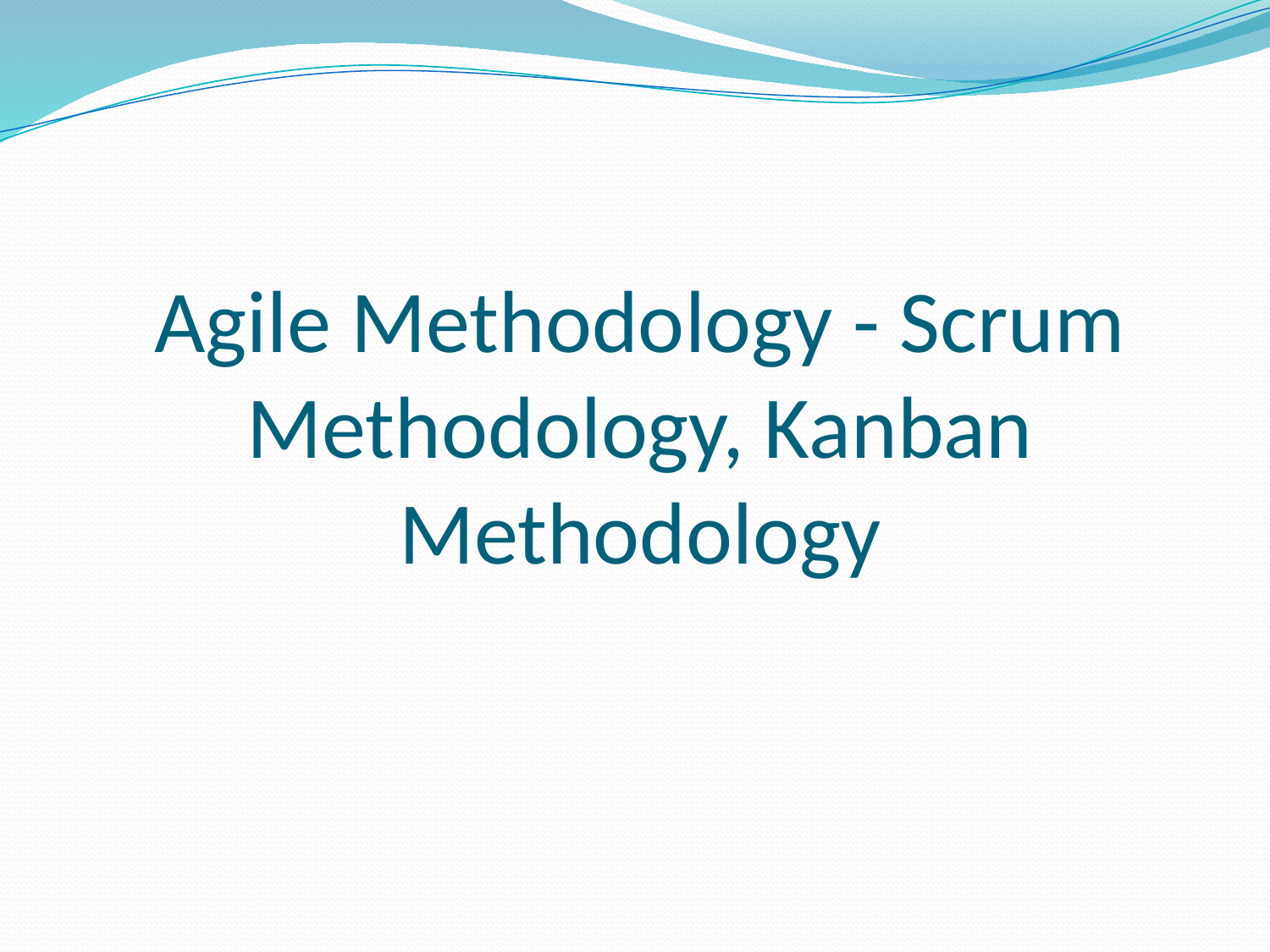

# Agile Methodology - Scrum Methodology, Kanban Methodology